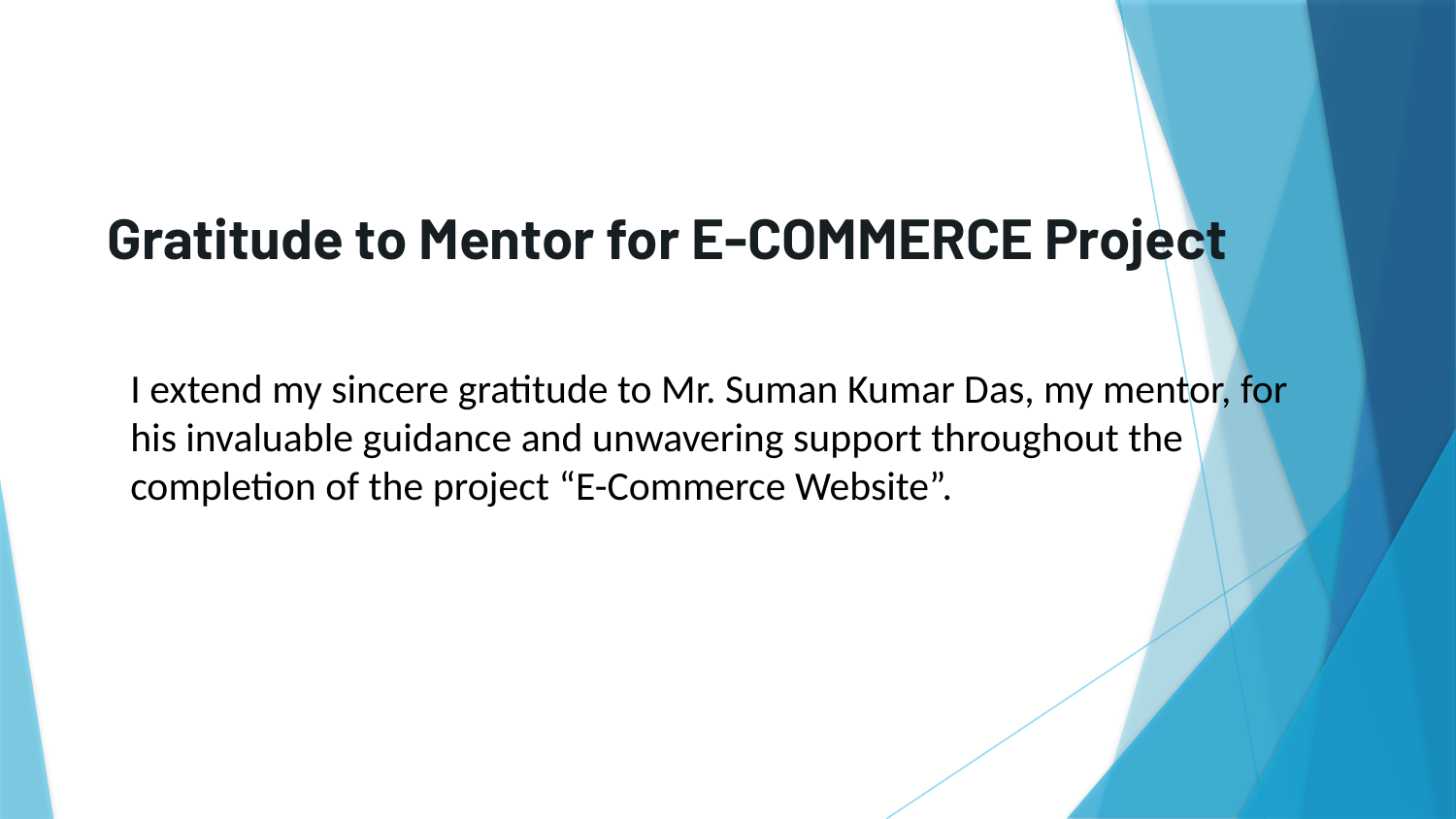

# Gratitude to Mentor for E-COMMERCE Project
I extend my sincere gratitude to Mr. Suman Kumar Das, my mentor, for his invaluable guidance and unwavering support throughout the completion of the project “E-Commerce Website”.